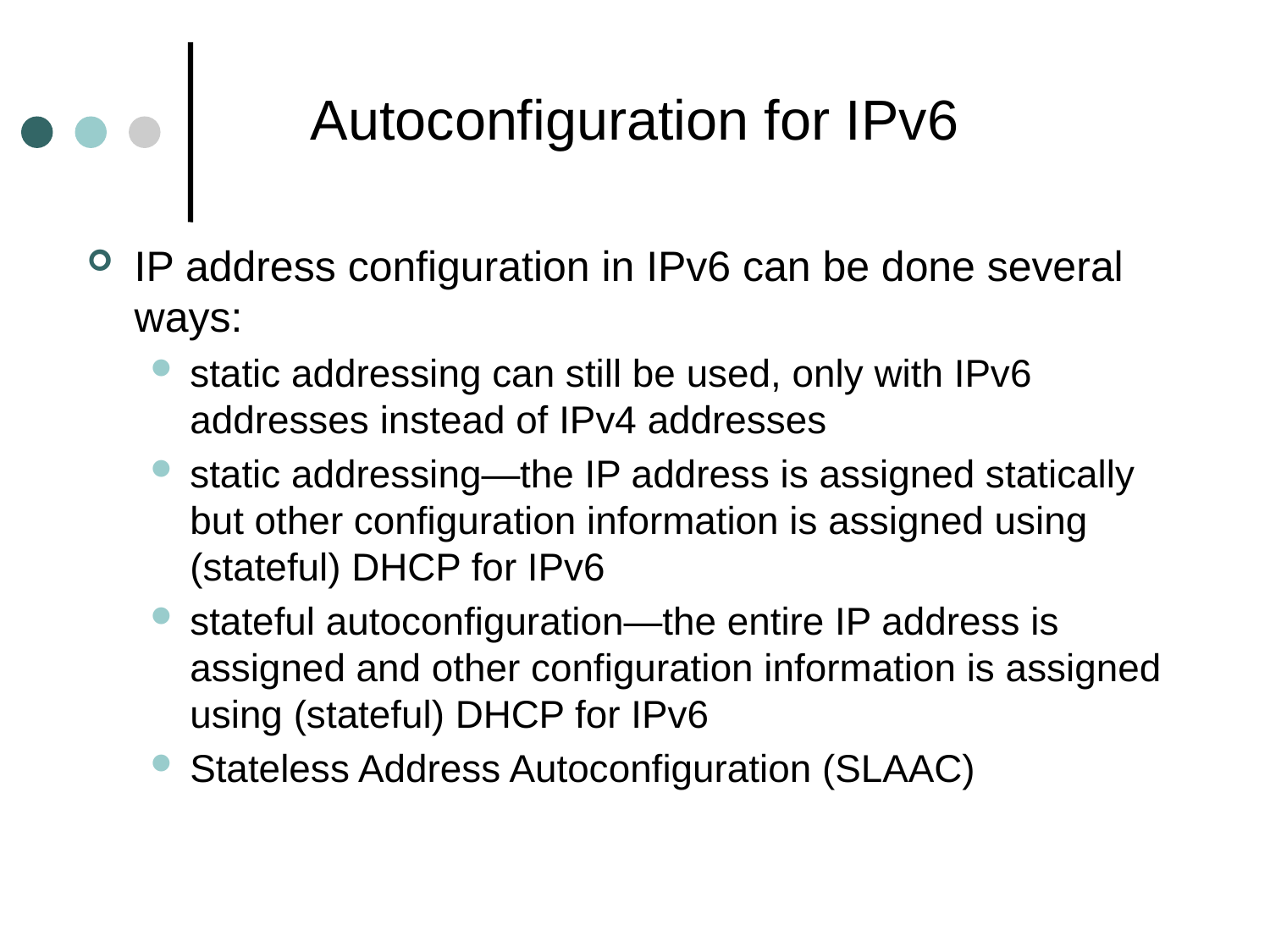

# Autoconfiguration for IPv6
IP address configuration in IPv6 can be done several ways:
static addressing can still be used, only with IPv6 addresses instead of IPv4 addresses
static addressing—the IP address is assigned statically but other configuration information is assigned using (stateful) DHCP for IPv6
stateful autoconfiguration—the entire IP address is assigned and other configuration information is assigned using (stateful) DHCP for IPv6
Stateless Address Autoconfiguration (SLAAC)